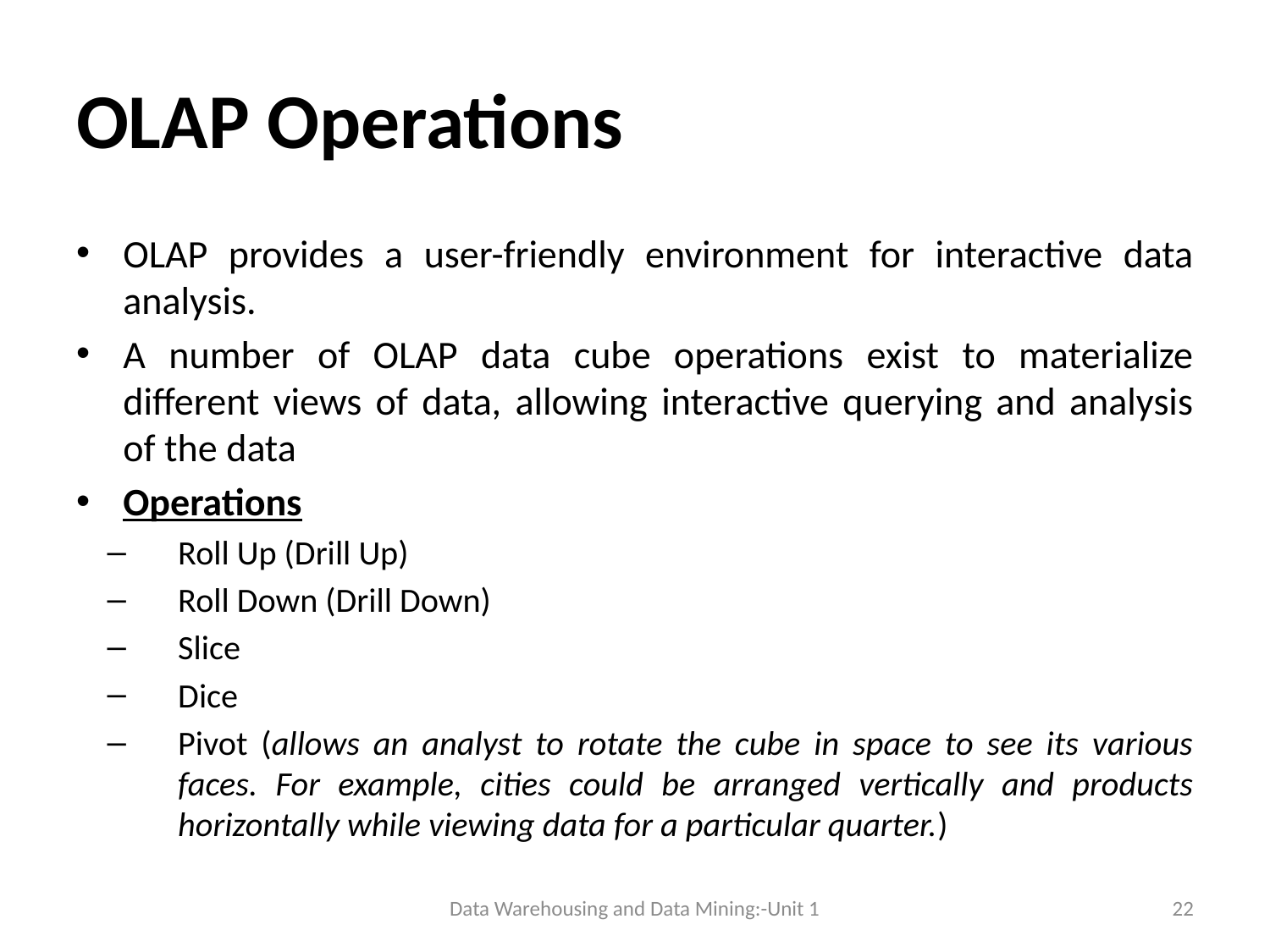

# OLAP Operations
OLAP provides a user-friendly environment for interactive data analysis.
A number of OLAP data cube operations exist to materialize different views of data, allowing interactive querying and analysis of the data
Operations
Roll Up (Drill Up)
Roll Down (Drill Down)
Slice
Dice
Pivot (allows an analyst to rotate the cube in space to see its various faces. For example, cities could be arranged vertically and products horizontally while viewing data for a particular quarter.)
Data Warehousing and Data Mining:-Unit 1
22